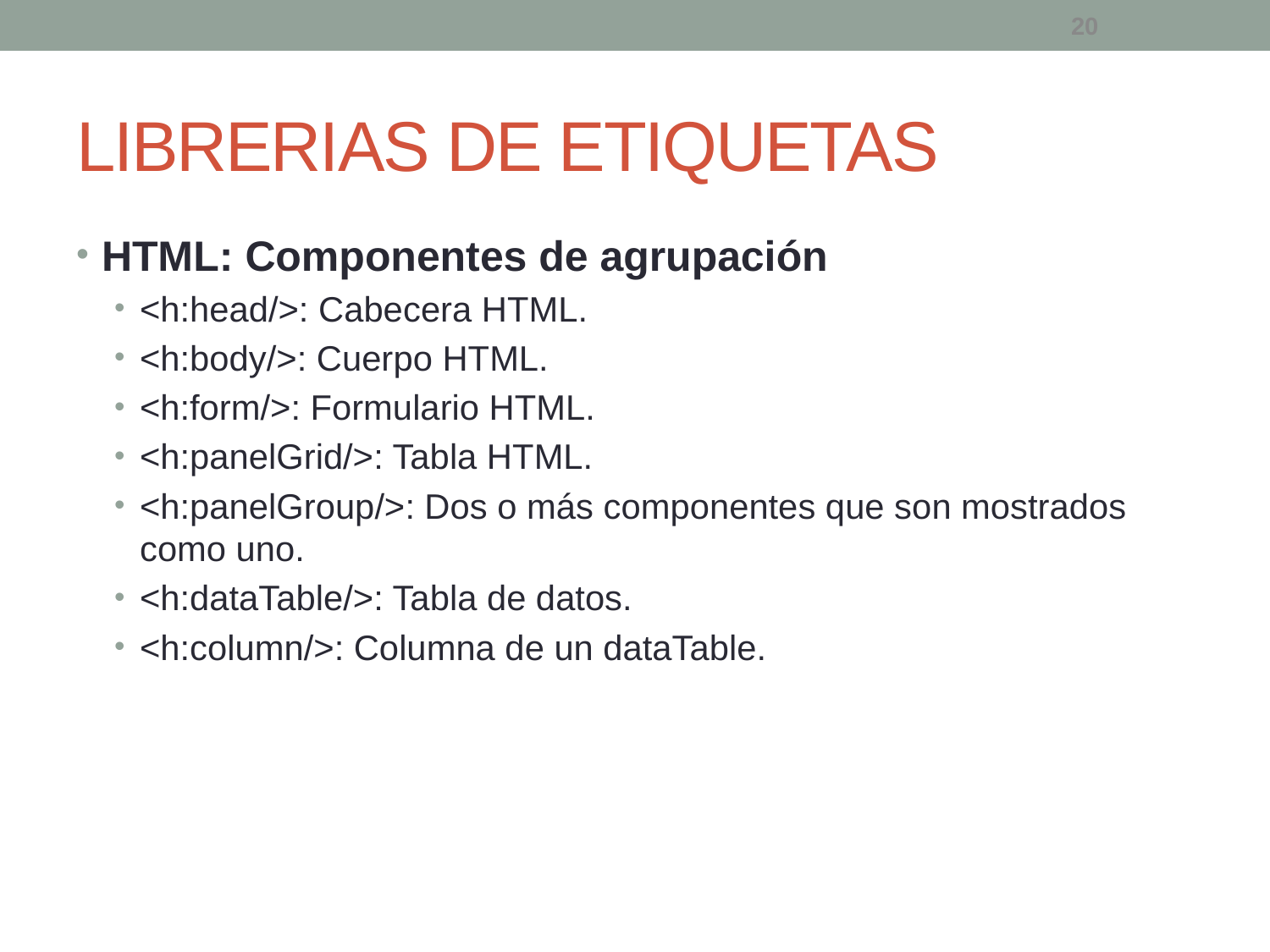

20
# LIBRERIAS DE ETIQUETAS
HTML: Componentes de agrupación
<h:head/>: Cabecera HTML.
<h:body/>: Cuerpo HTML.
<h:form/>: Formulario HTML.
<h:panelGrid/>: Tabla HTML.
<h:panelGroup/>: Dos o más componentes que son mostrados como uno.
<h:dataTable/>: Tabla de datos.
<h:column/>: Columna de un dataTable.